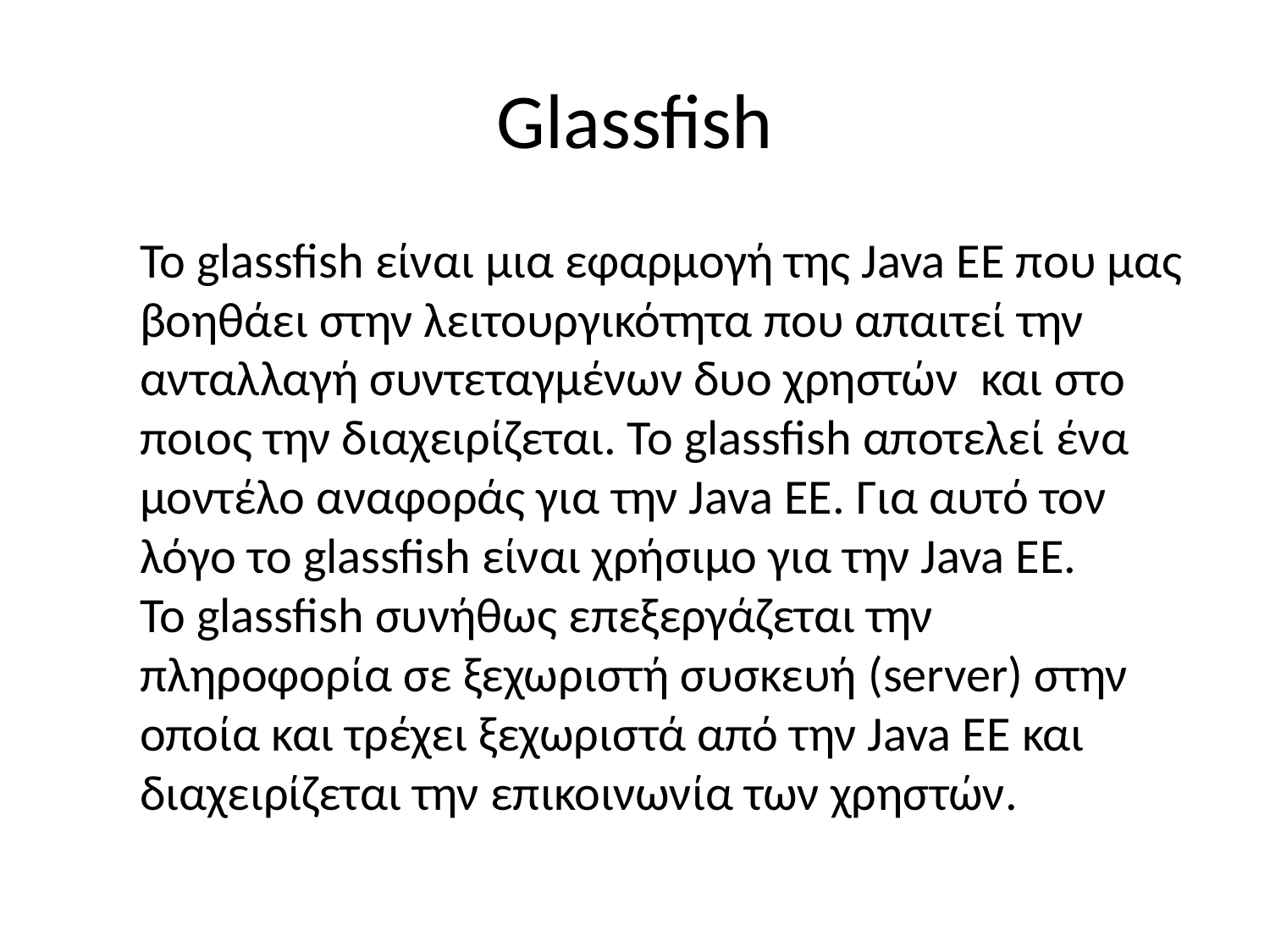

# Glassfish
Το glassfish είναι μια εφαρμογή της Java EE που μας βοηθάει στην λειτουργικότητα που απαιτεί την ανταλλαγή συντεταγμένων δυο χρηστών  και στο ποιος την διαχειρίζεται. Το glassfish αποτελεί ένα μοντέλο αναφοράς για την Java EE. Για αυτό τον λόγο το glassfish είναι χρήσιμο για την Java EE.
To glassfish συνήθως επεξεργάζεται την πληροφορία σε ξεχωριστή συσκευή (server) στην οποία και τρέχει ξεχωριστά από την Java EE και διαχειρίζεται την επικοινωνία των χρηστών.